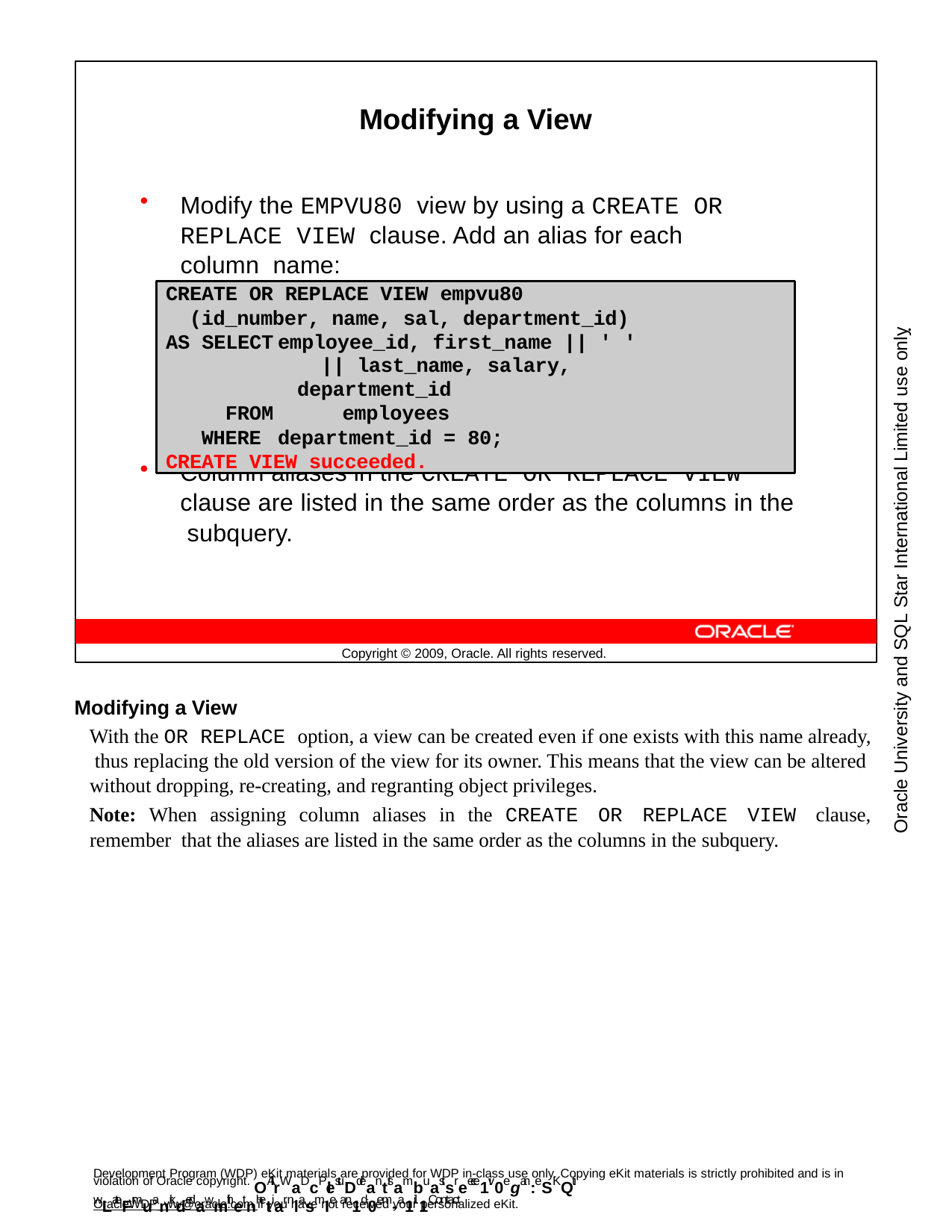

Modifying a View

Modify the EMPVU80 view by using a CREATE OR  REPLACE VIEW clause. Add an alias for each column  name:
CREATE OR REPLACE VIEW empvu80
(id_number, name, sal, department_id)  AS SELECT	employee_id, first_name || ' '
|| last_name, salary, department_id
FROM	employees
WHERE	department_id = 80;  CREATE VIEW succeeded.
Oracle University and SQL Star International Limited use onlyฺ
Column aliases in the CREATE OR REPLACE VIEW  clause are listed in the same order as the columns in the  subquery.
Copyright © 2009, Oracle. All rights reserved.
Modifying a View
With the OR REPLACE option, a view can be created even if one exists with this name already,  thus replacing the old version of the view for its owner. This means that the view can be altered  without dropping, re-creating, and regranting object privileges.
Note: When assigning column aliases in the CREATE OR REPLACE VIEW clause, remember  that the aliases are listed in the same order as the columns in the subquery.
Development Program (WDP) eKit materials are provided for WDP in-class use only. Copying eKit materials is strictly prohibited and is in
violation of Oracle copyright. OAllrWaDcPlestuDdeanttsambuastsreece1iv0egan: eSKQit wLateFrmuanrkdedawmithetnhetiar nlasmIe an1d0em-a1il.1Contact
OracleWDP_ww@oracle.com if you have not received your personalized eKit.